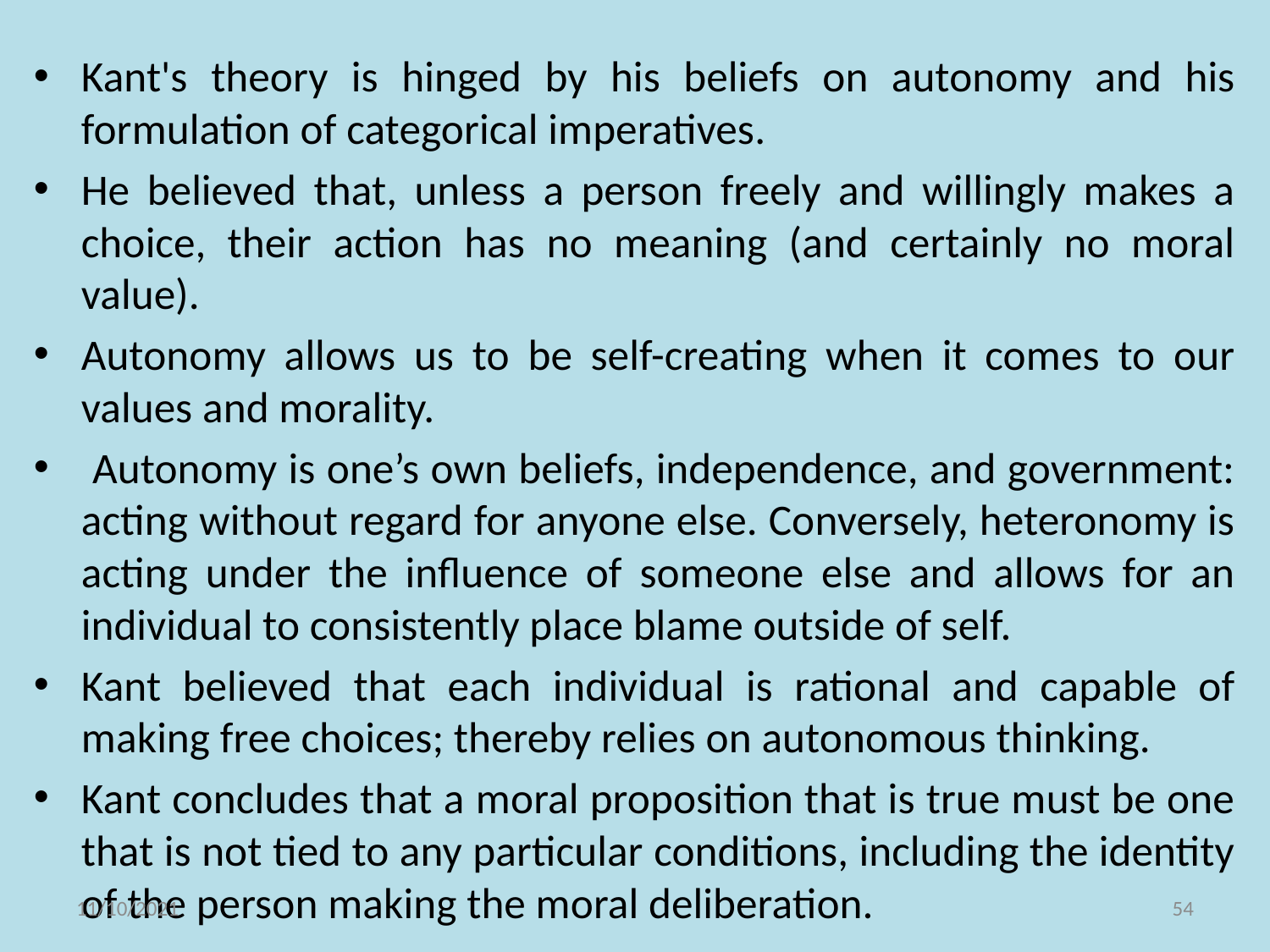

Kant's theory is hinged by his beliefs on autonomy and his formulation of categorical imperatives.
He believed that, unless a person freely and willingly makes a choice, their action has no meaning (and certainly no moral value).
Autonomy allows us to be self-creating when it comes to our values and morality.
 Autonomy is one’s own beliefs, independence, and government: acting without regard for anyone else. Conversely, heteronomy is acting under the influence of someone else and allows for an individual to consistently place blame outside of self.
Kant believed that each individual is rational and capable of making free choices; thereby relies on autonomous thinking.
Kant concludes that a moral proposition that is true must be one that is not tied to any particular conditions, including the identity of the person making the moral deliberation.
11/10/2021
54